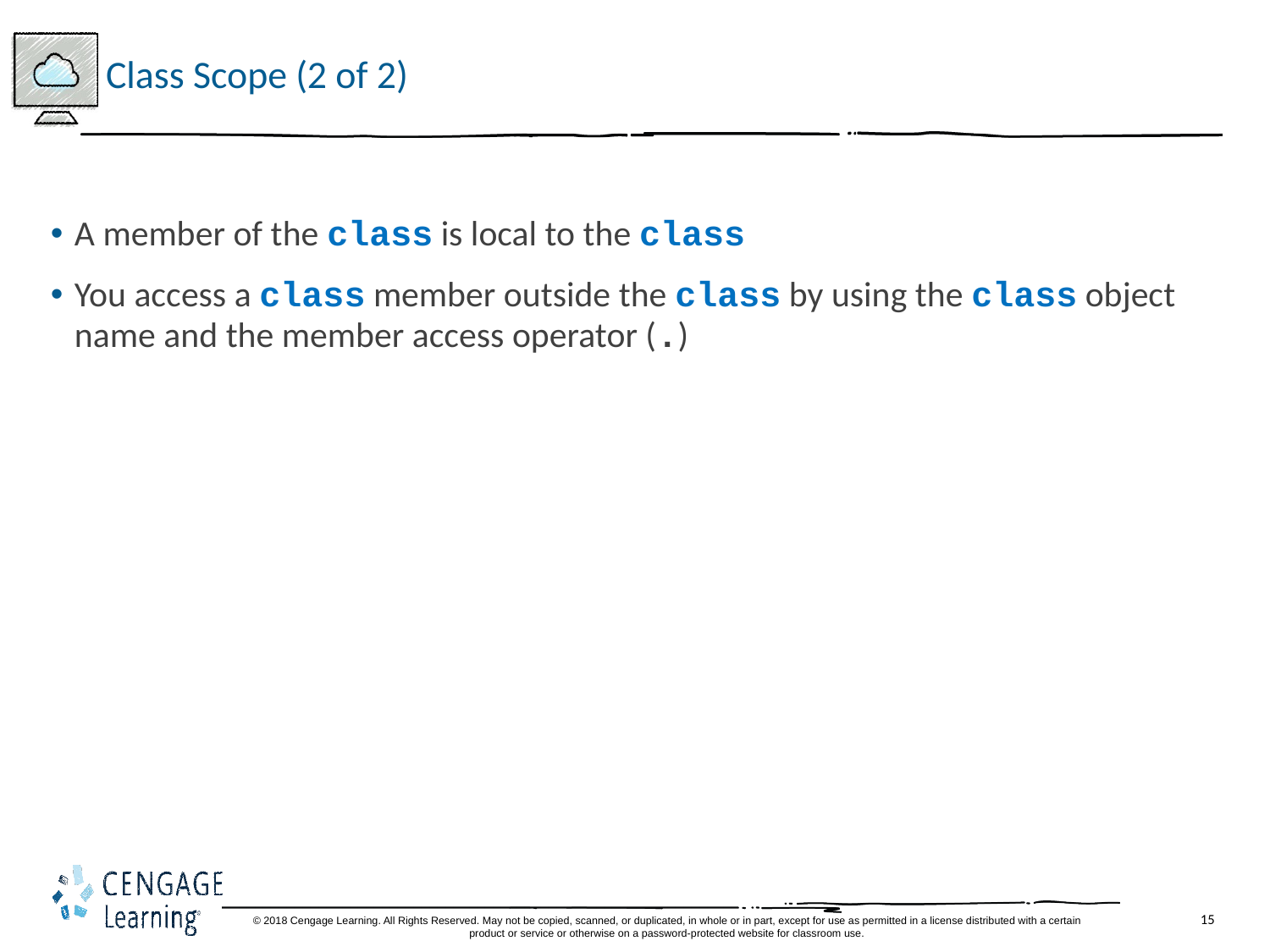

# Class Scope (2 of 2)
A member of the class is local to the class
You access a class member outside the class by using the class object name and the member access operator (.)